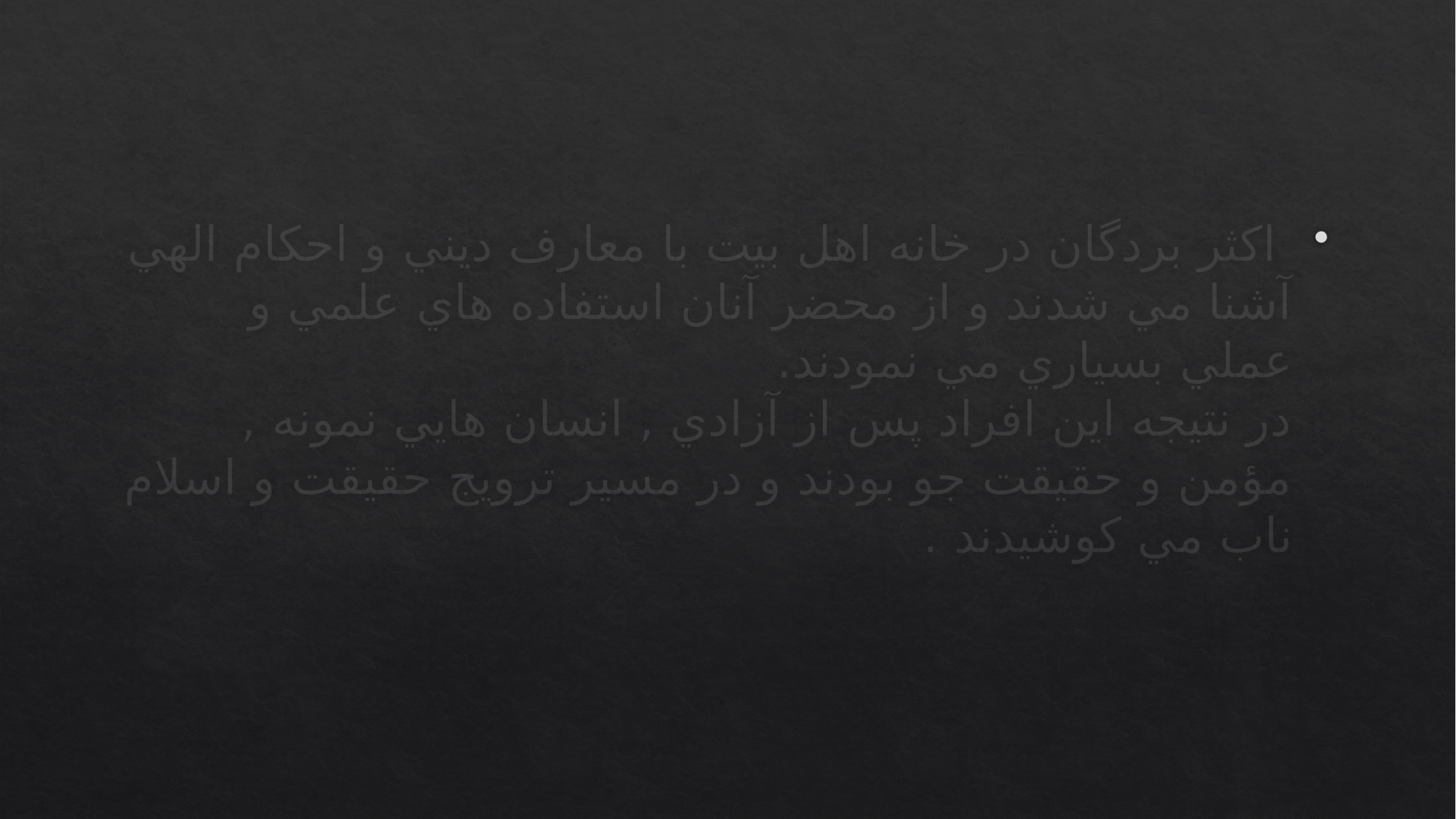

اكثر بردگان در خانه اهل بيت با معارف ديني و احكام الهي آشنا مي شدند و از محضر آنان استفاده هاي علمي و عملي بسياري مي نمودند.
در نتيجه اين افراد پس از آزادي , انسان هايي نمونه , مؤمن و حقيقت جو بودند و در مسير ترويج حقيقت و اسلام ناب مي كوشيدند .